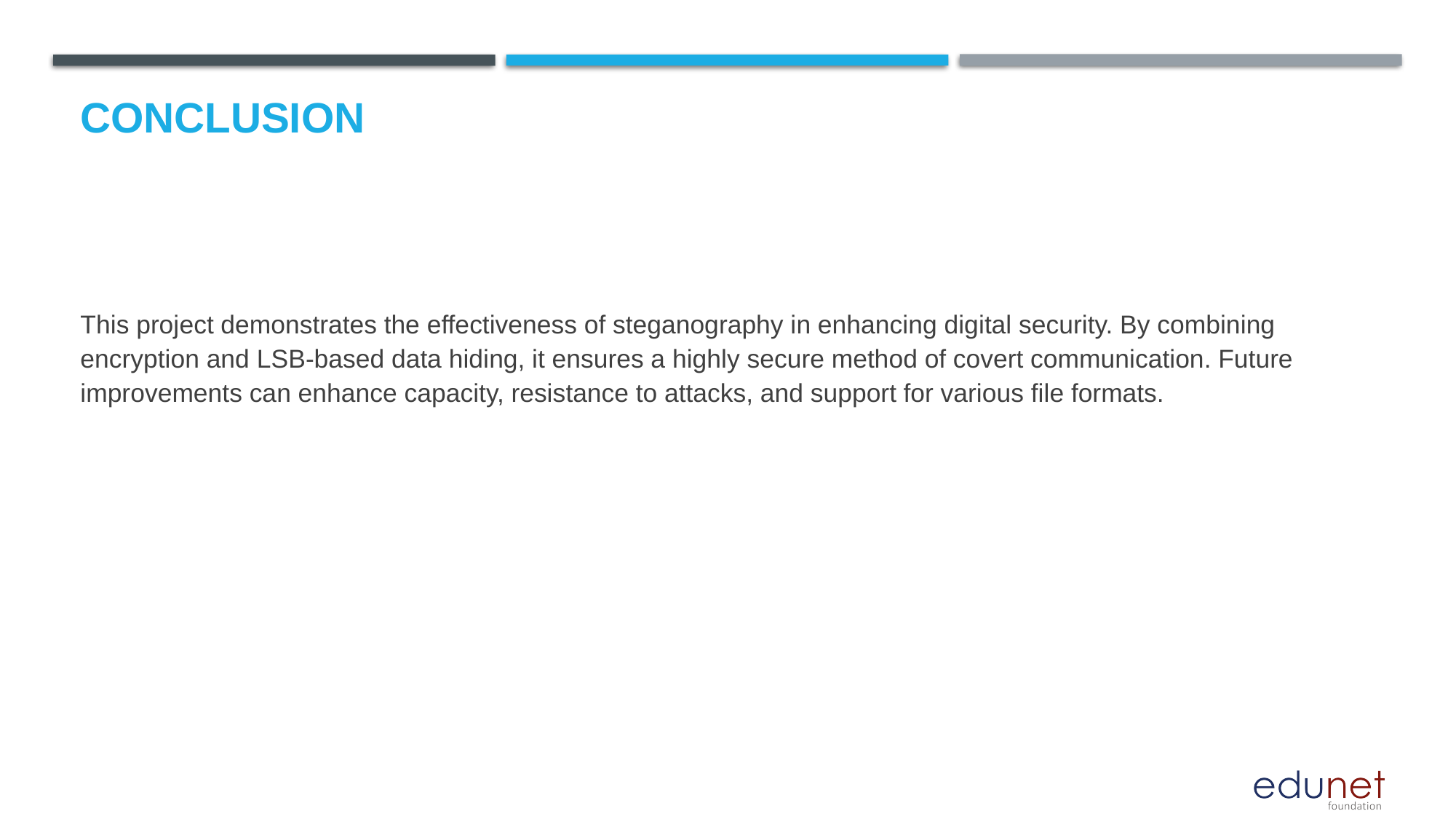

# Conclusion
This project demonstrates the effectiveness of steganography in enhancing digital security. By combining encryption and LSB-based data hiding, it ensures a highly secure method of covert communication. Future improvements can enhance capacity, resistance to attacks, and support for various file formats.